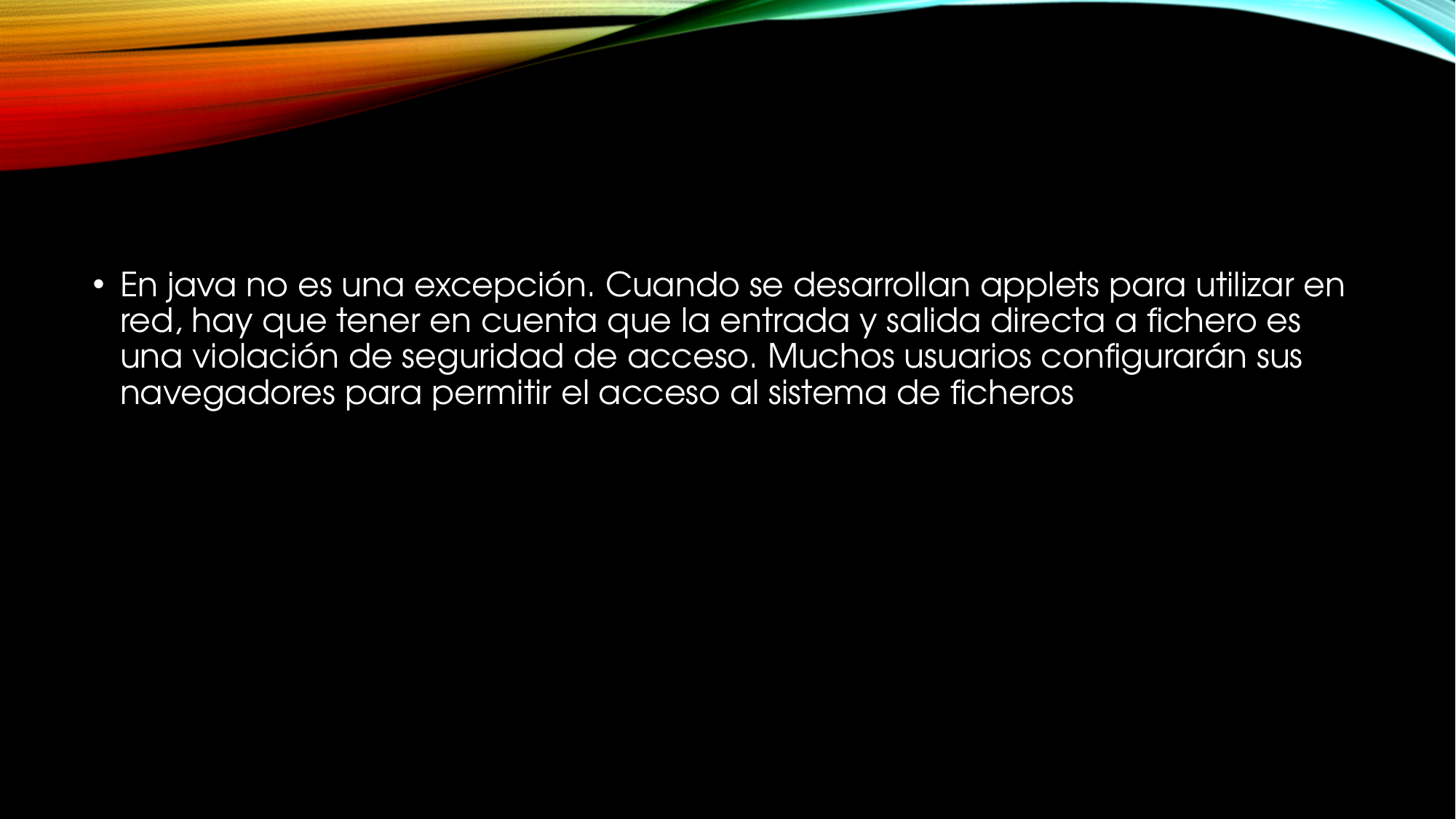

En java no es una excepción. Cuando se desarrollan applets para utilizar en red, hay que tener en cuenta que la entrada y salida directa a fichero es una violación de seguridad de acceso. Muchos usuarios configurarán sus navegadores para permitir el acceso al sistema de ficheros